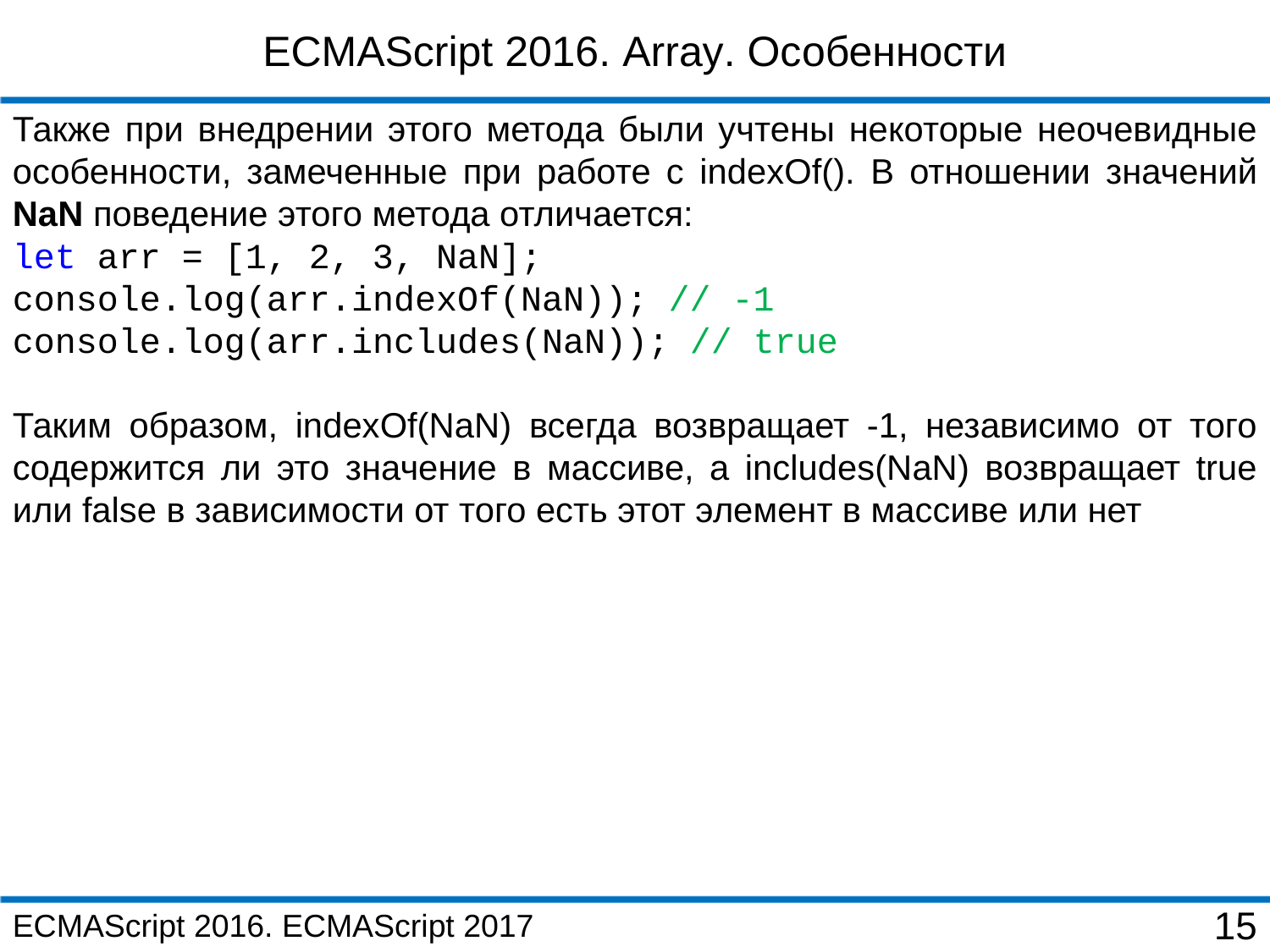

ECMAScript 2016. Array. Особенности
Также при внедрении этого метода были учтены некоторые неочевидные особенности, замеченные при работе с indexOf(). В отношении значений NaN поведение этого метода отличается:
let arr = [1, 2, 3, NaN];
console.log(arr.indexOf(NaN)); // -1
console.log(arr.includes(NaN)); // true

Таким образом, indexOf(NaN) всегда возвращает -1, независимо от того содержится ли это значение в массиве, а includes(NaN) возвращает true или false в зависимости от того есть этот элемент в массиве или нет
ECMAScript 2016. ECMAScript 2017
15